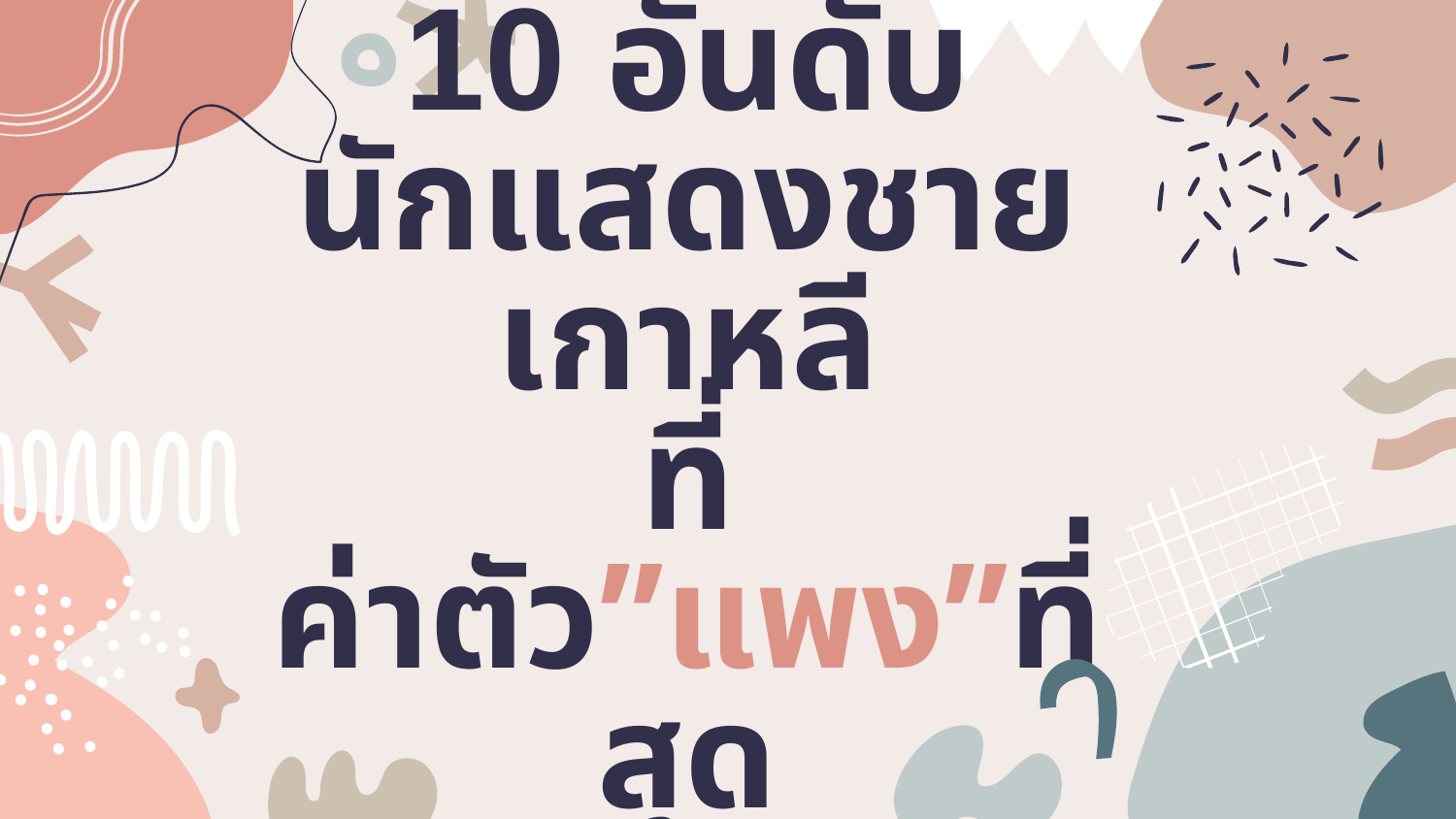

# 10 อันดับ นักแสดงชายเกาหลี ที่ค่าตัว”แพง”ที่สุด